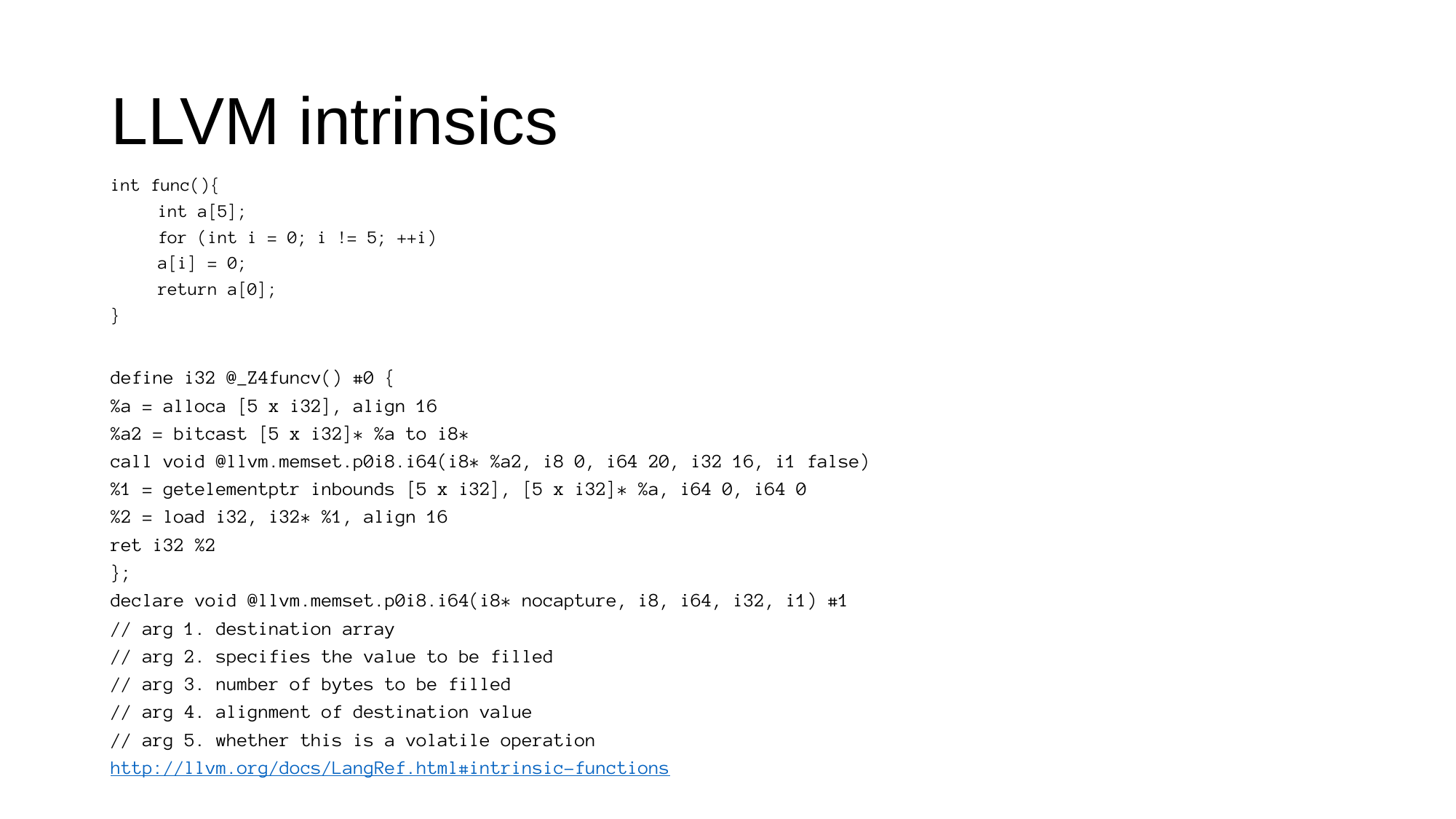

# LLVM intrinsics
int func(){
int a[5];
for (int i = 0; i != 5; ++i)
	a[i] = 0;
return a[0];
}

define i32 @_Z4funcv() #0 {
%a = alloca [5 x i32], align 16
%a2 = bitcast [5 x i32]* %a to i8*
call void @llvm.memset.p0i8.i64(i8* %a2, i8 0, i64 20, i32 16, i1 false)
%1 = getelementptr inbounds [5 x i32], [5 x i32]* %a, i64 0, i64 0
%2 = load i32, i32* %1, align 16
ret i32 %2
};
declare void @llvm.memset.p0i8.i64(i8* nocapture, i8, i64, i32, i1) #1
// arg 1. destination array
// arg 2. specifies the value to be filled
// arg 3. number of bytes to be filled
// arg 4. alignment of destination value
// arg 5. whether this is a volatile operation
http://llvm.org/docs/LangRef.html#intrinsic-functions